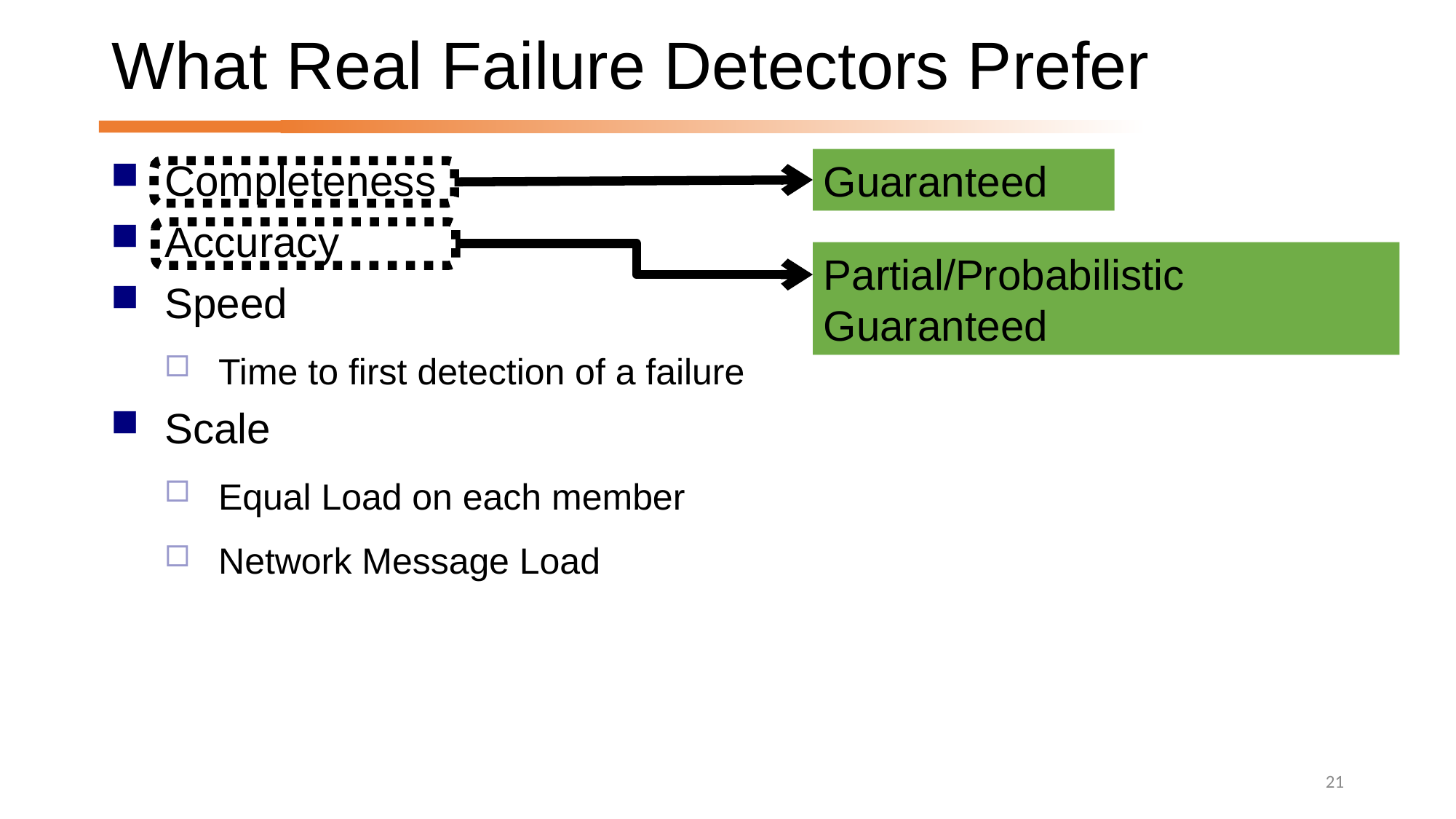

# What Real Failure Detectors Prefer
Guaranteed

Completeness
Accuracy
Speed
Time to first detection of a failure
Scale
Equal Load on each member
Network Message Load

Partial/Probabilistic Guaranteed
21